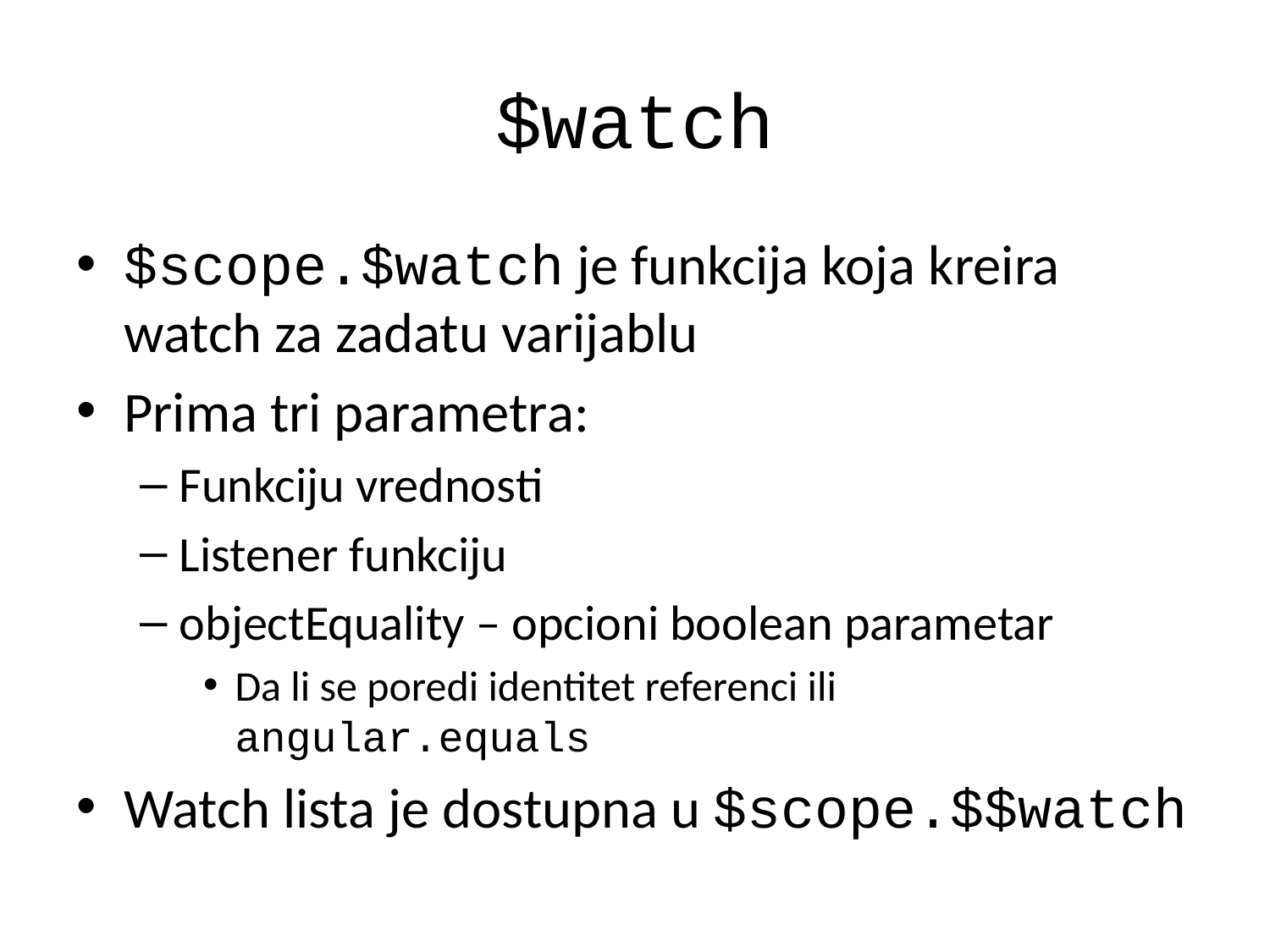

# $watch
$scope.$watch je funkcija koja kreira watch za zadatu varijablu
Prima tri parametra:
Funkciju vrednosti
Listener funkciju
objectEquality – opcioni boolean parametar
Da li se poredi identitet referenci ili angular.equals
Watch lista je dostupna u $scope.$$watch